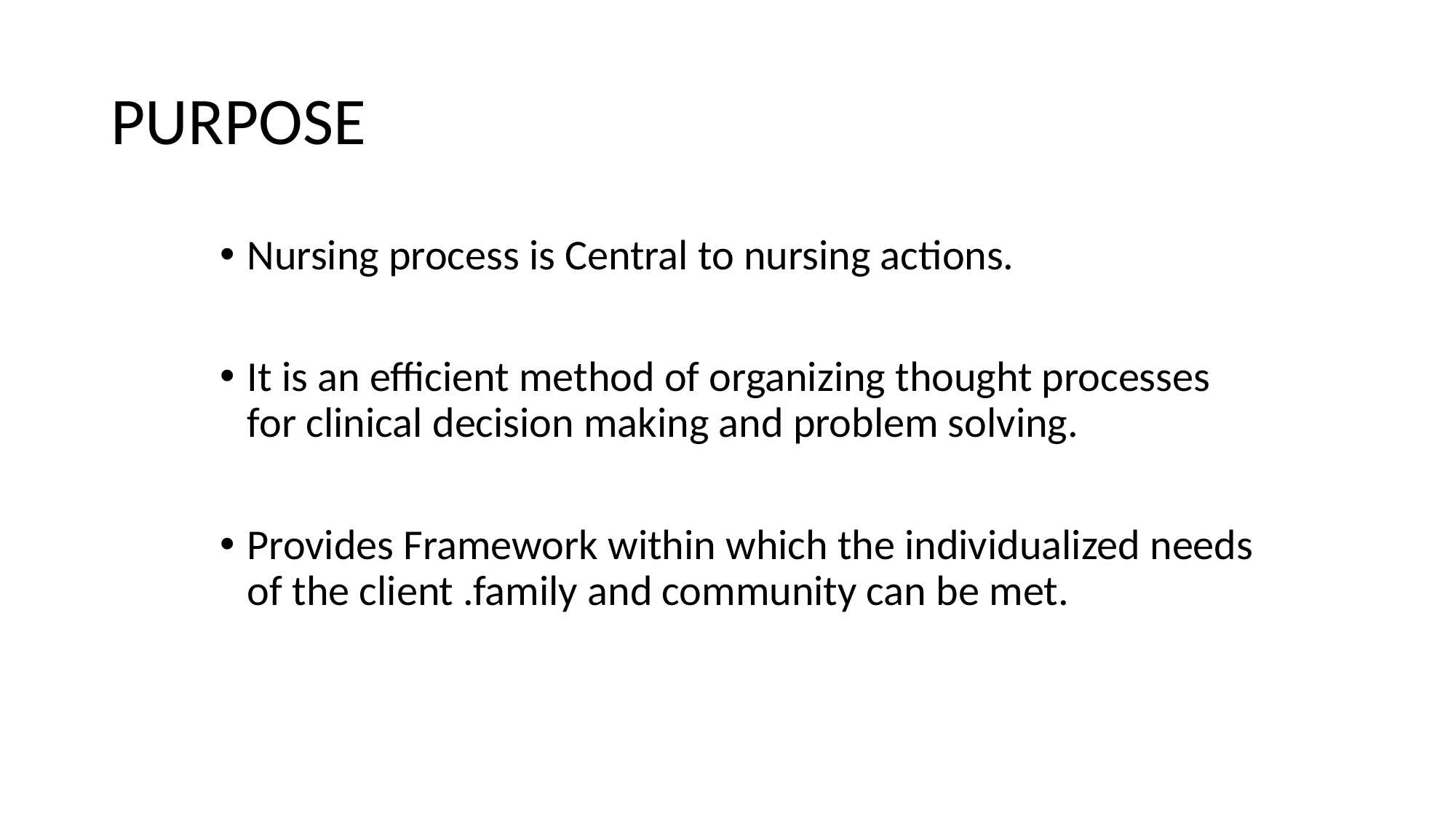

# PURPOSE
Nursing process is Central to nursing actions.

It is an efficient method of organizing thought processes for clinical decision making and problem solving.

Provides Framework within which the individualized needs of the client .family and community can be met.